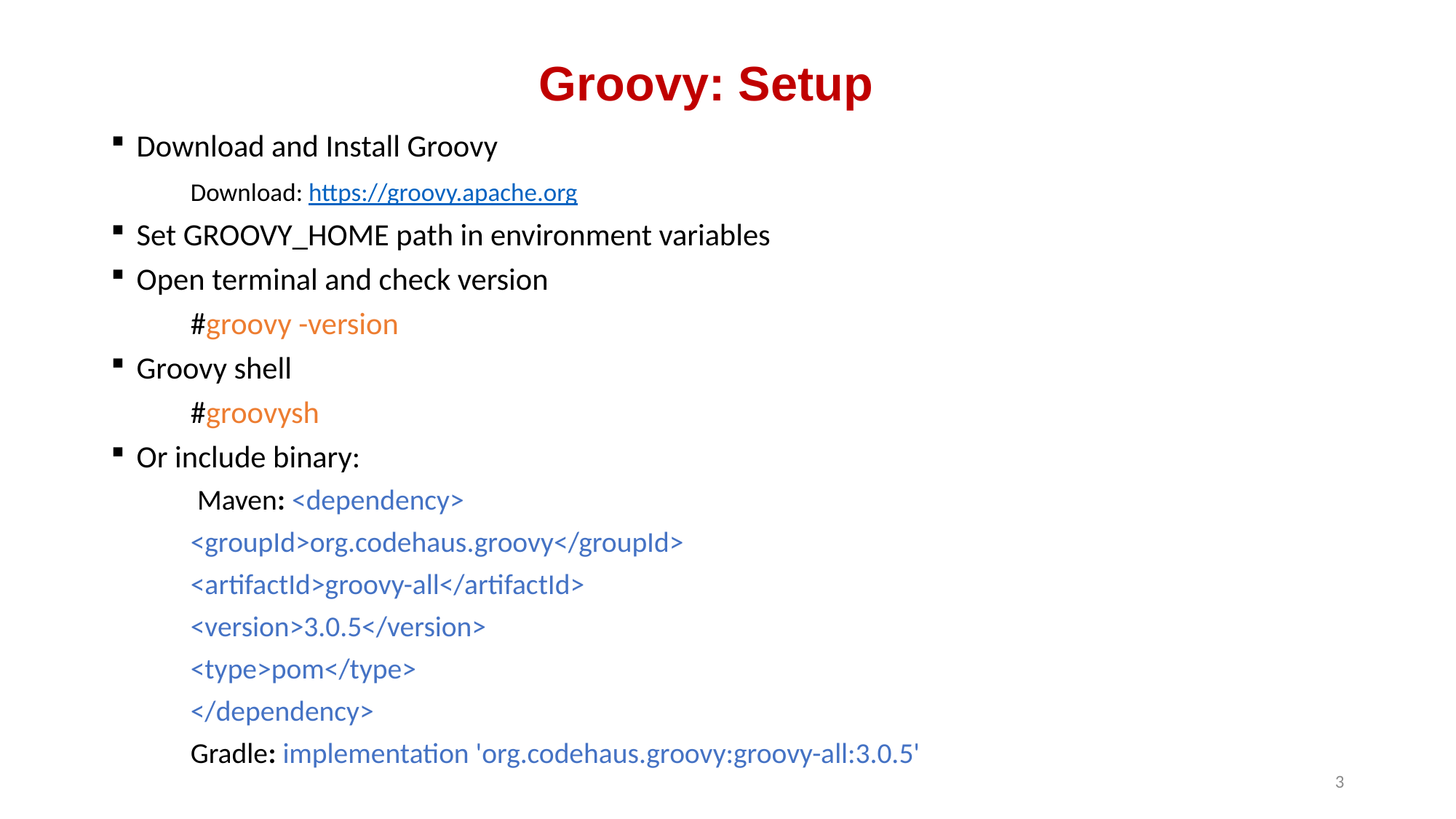

Groovy: Setup
Download and Install Groovy
	Download: https://groovy.apache.org
Set GROOVY_HOME path in environment variables
Open terminal and check version
	#groovy -version
Groovy shell
	#groovysh
Or include binary:
	 Maven: <dependency>
    			<groupId>org.codehaus.groovy</groupId>
    			<artifactId>groovy-all</artifactId>
    			<version>3.0.5</version>
    			<type>pom</type>
		</dependency>
	Gradle: implementation 'org.codehaus.groovy:groovy-all:3.0.5'
3